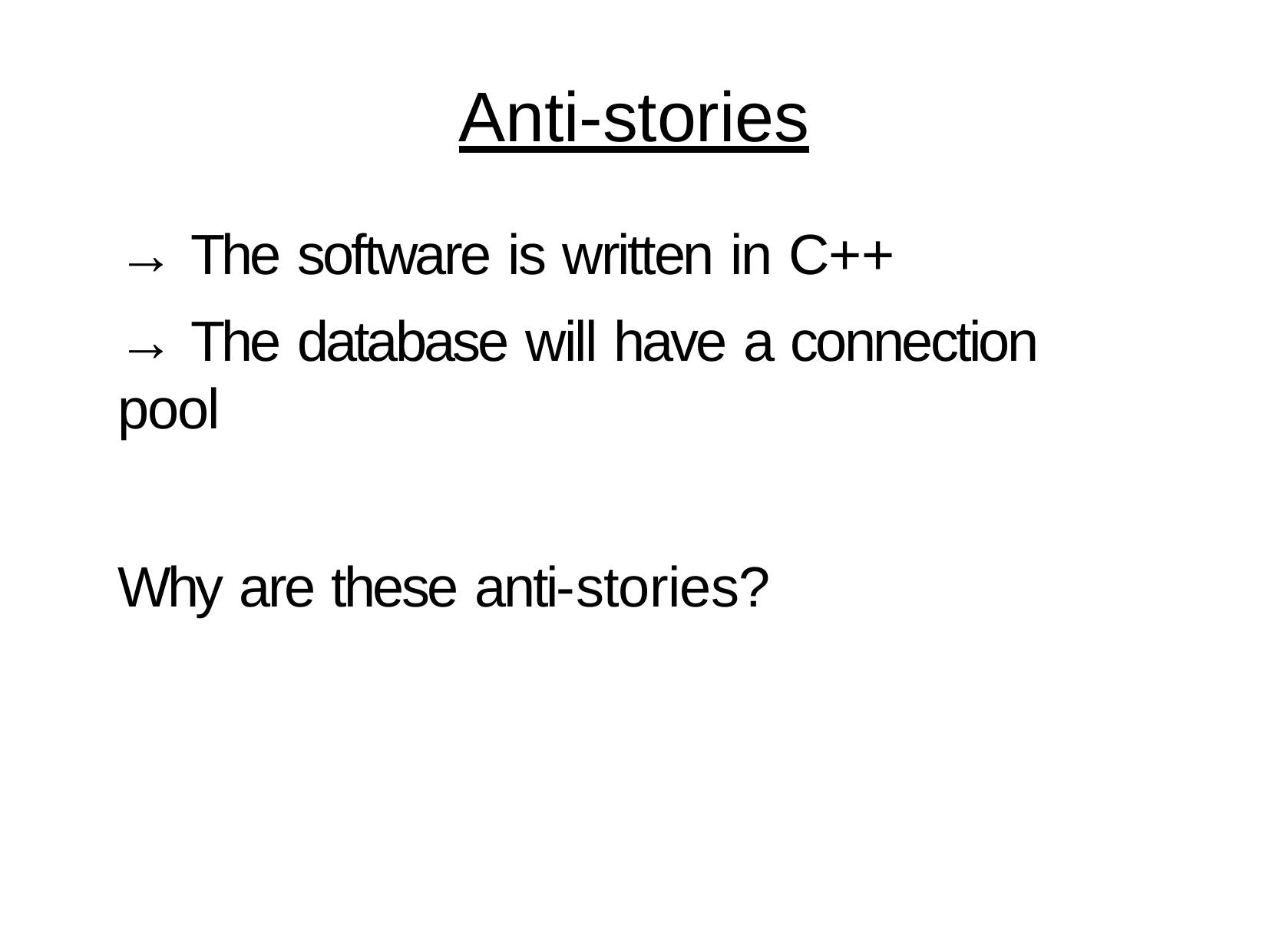

# Anti-stories
→ The software is written in C++
→ The database will have a connection pool

Why are these anti-stories?